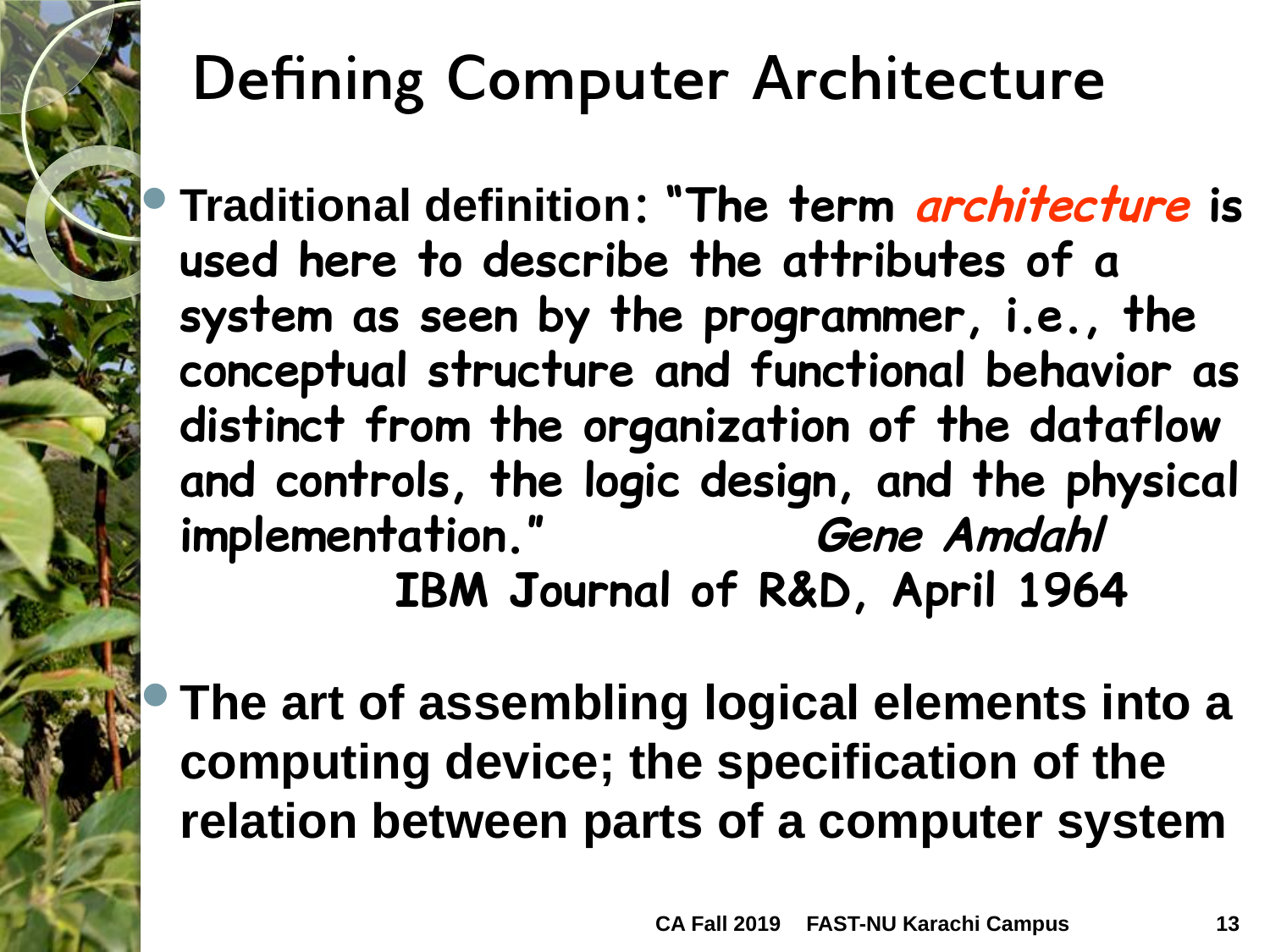

# Defining Computer Architecture
Traditional definition: “The term architecture is used here to describe the attributes of a system as seen by the programmer, i.e., the conceptual structure and functional behavior as distinct from the organization of the dataflow and controls, the logic design, and the physical implementation.” 		Gene Amdahl
		IBM Journal of R&D, April 1964

The art of assembling logical elements into a computing device; the specification of the relation between parts of a computer system
CA Fall 2019
FAST-NU Karachi Campus
13